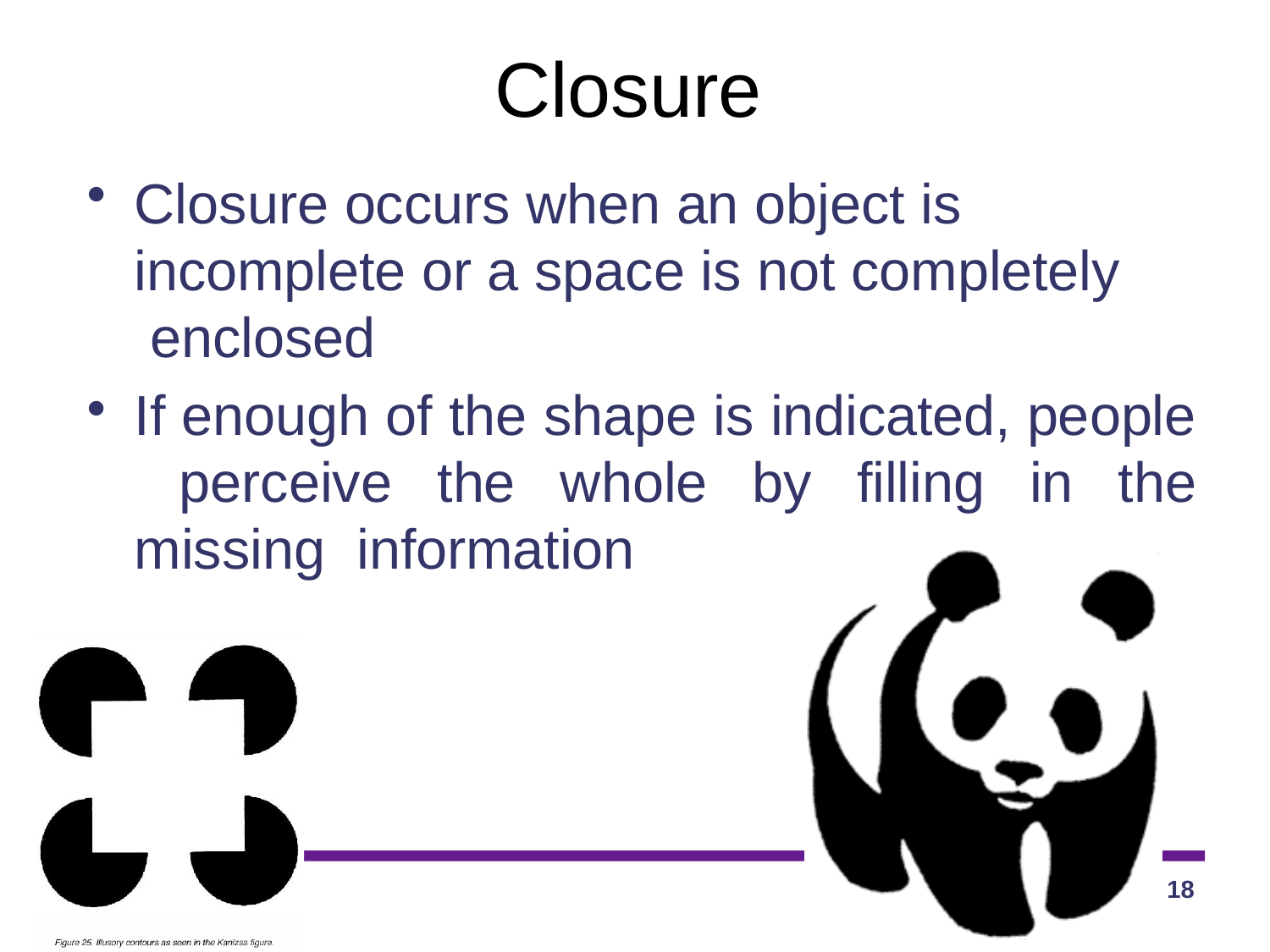

# Closure
Closure occurs when an object is  incomplete or a space is not completely  enclosed
If enough of the shape is indicated, people  perceive the whole by filling in the missing  information

18